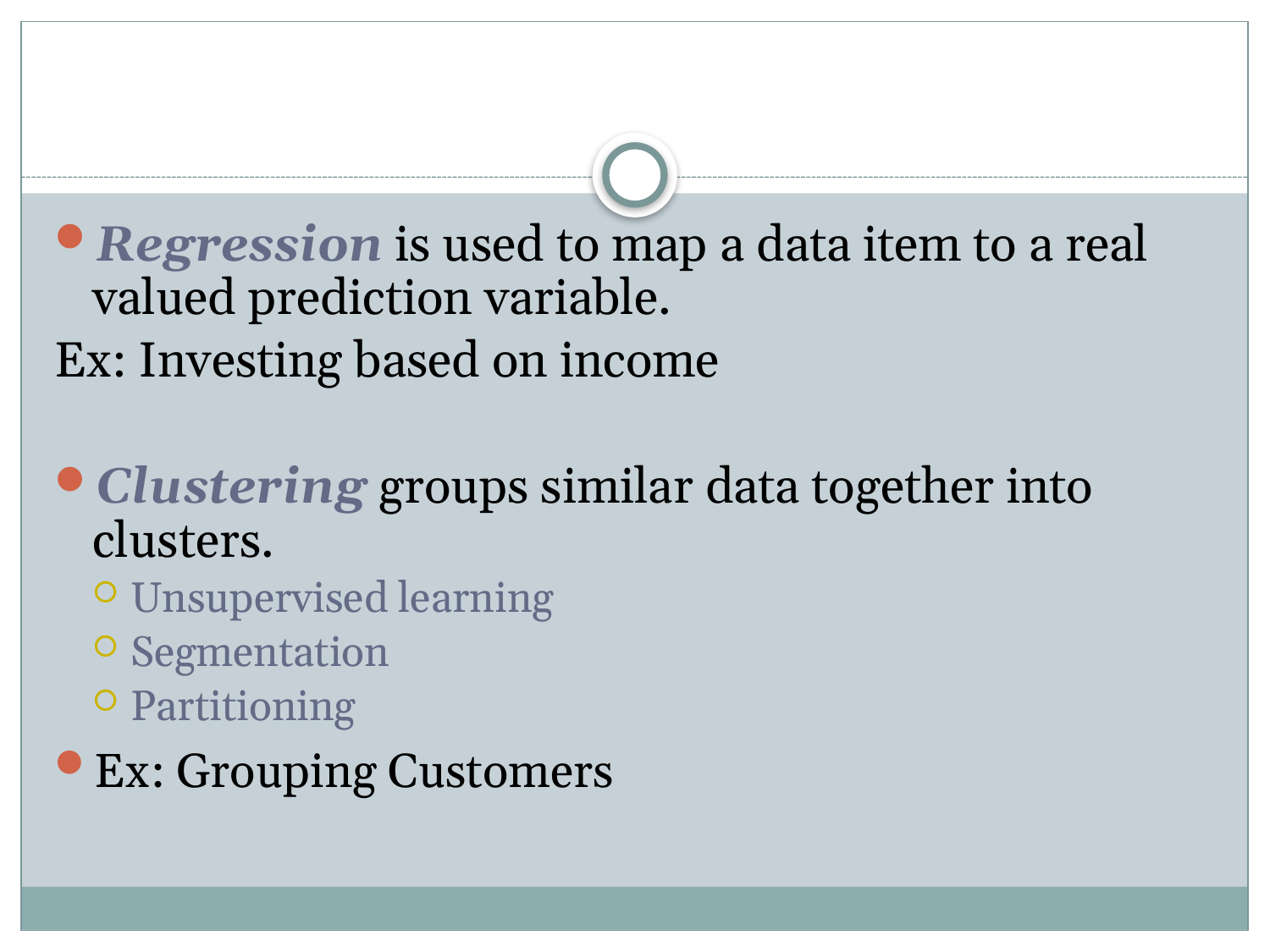

#
Regression is used to map a data item to a real valued prediction variable.
Ex: Investing based on income

Clustering groups similar data together into clusters.
Unsupervised learning
Segmentation
Partitioning
Ex: Grouping Customers